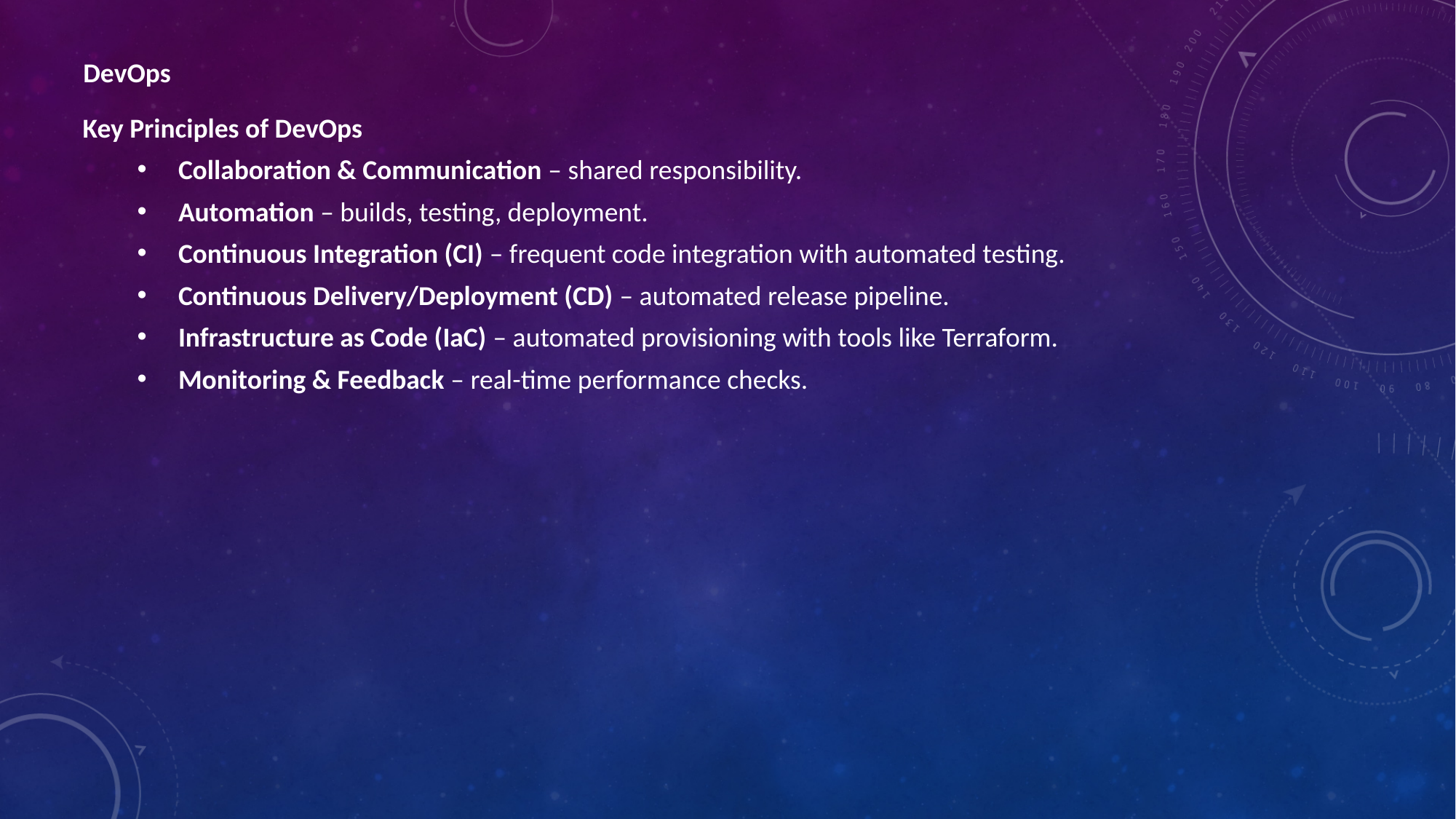

DevOps

Key Principles of DevOps
Collaboration & Communication – shared responsibility.
Automation – builds, testing, deployment.
Continuous Integration (CI) – frequent code integration with automated testing.
Continuous Delivery/Deployment (CD) – automated release pipeline.
Infrastructure as Code (IaC) – automated provisioning with tools like Terraform.
Monitoring & Feedback – real-time performance checks.